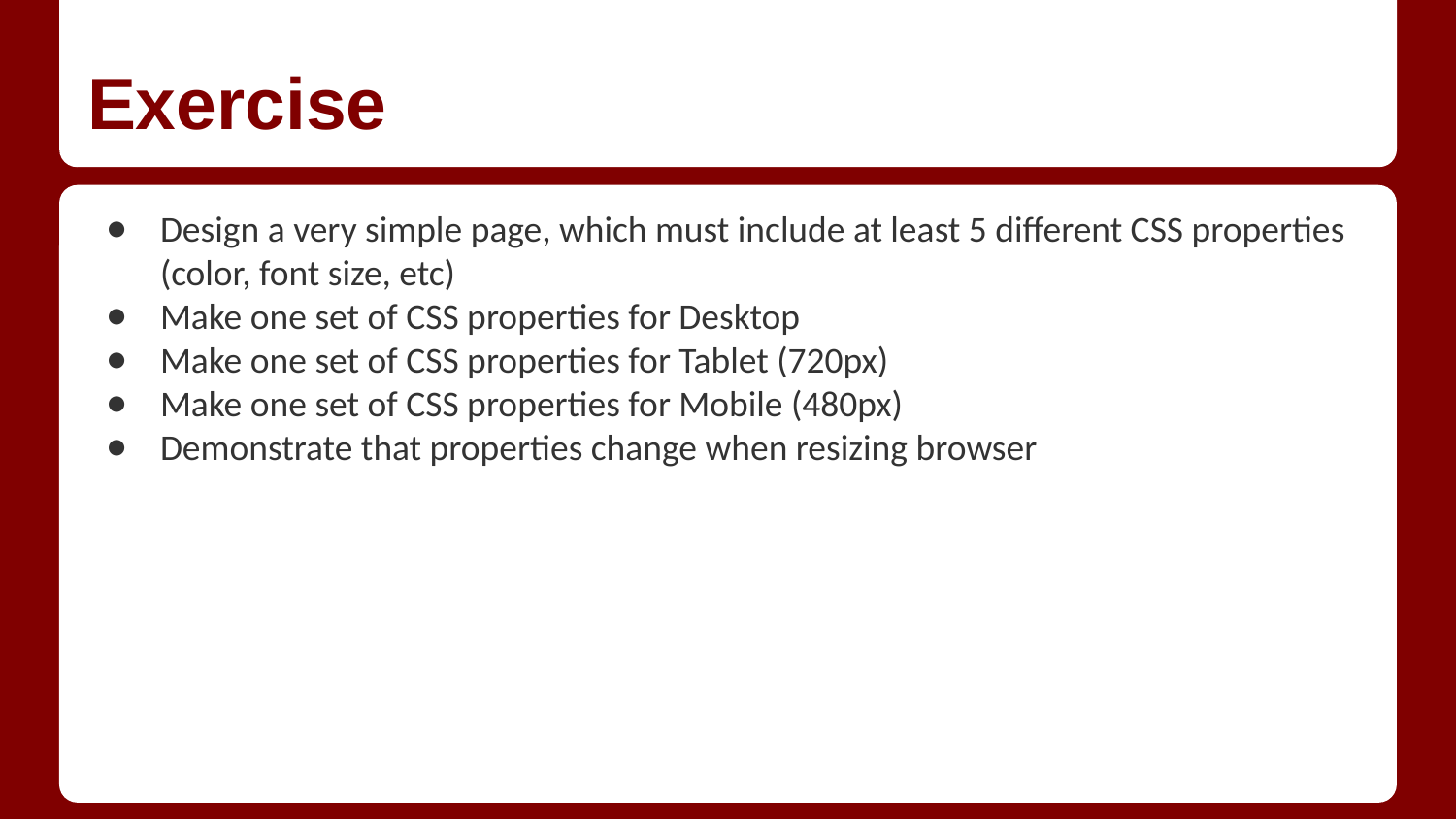

# Exercise
Design a very simple page, which must include at least 5 different CSS properties (color, font size, etc)
Make one set of CSS properties for Desktop
Make one set of CSS properties for Tablet (720px)
Make one set of CSS properties for Mobile (480px)
Demonstrate that properties change when resizing browser